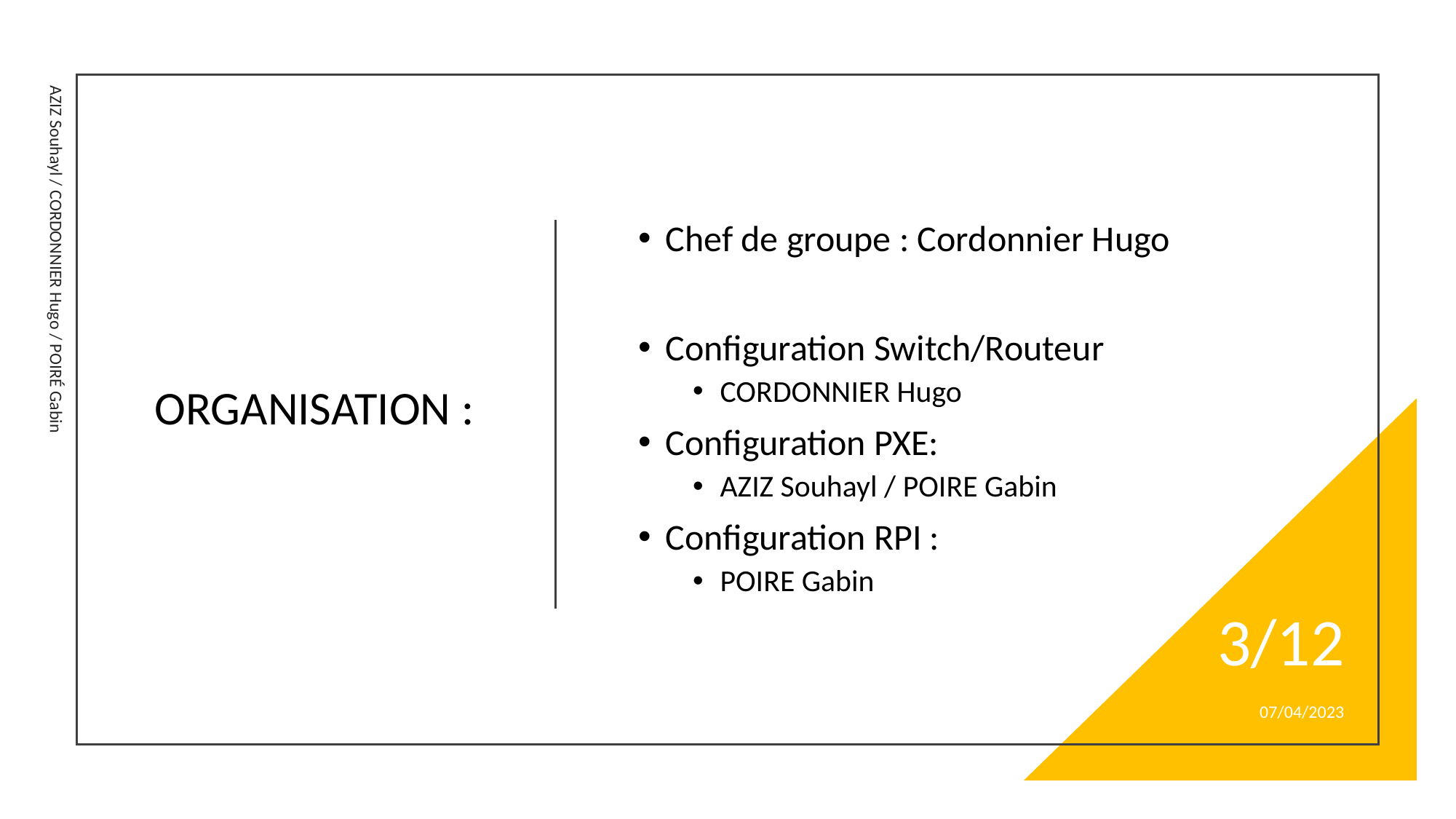

Chef de groupe : Cordonnier Hugo

Configuration Switch/Routeur
CORDONNIER Hugo
Configuration PXE:
AZIZ Souhayl / POIRE Gabin
Configuration RPI :
POIRE Gabin
# ORGANISATION :
AZIZ Souhayl / CORDONNIER Hugo / POIRÉ Gabin

3/12
07/04/2023